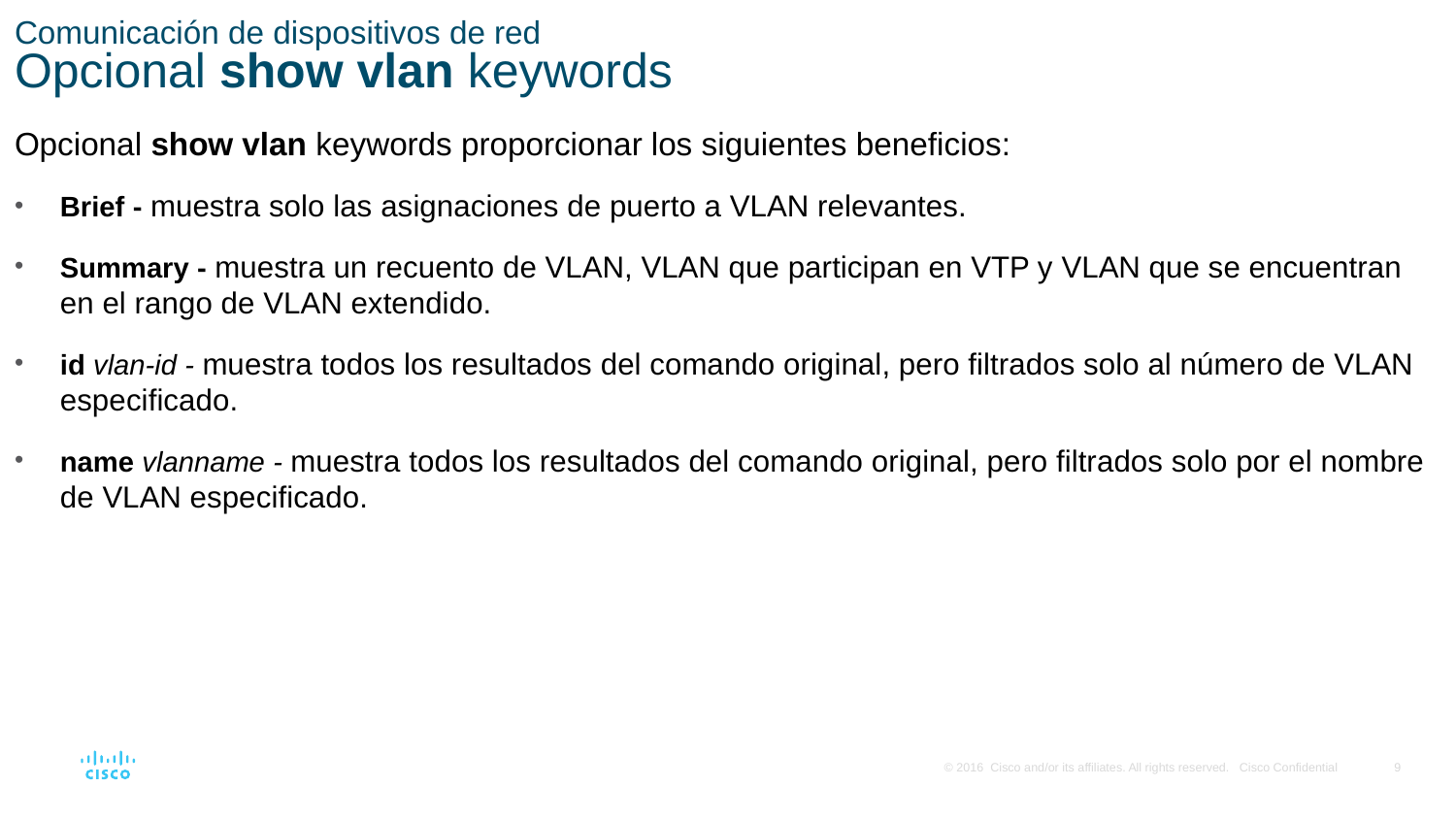

# Comunicación de dispositivos de red Opcional show vlan keywords
Opcional show vlan keywords proporcionar los siguientes beneficios:
Brief - muestra solo las asignaciones de puerto a VLAN relevantes.
Summary - muestra un recuento de VLAN, VLAN que participan en VTP y VLAN que se encuentran en el rango de VLAN extendido.
id vlan-id - muestra todos los resultados del comando original, pero filtrados solo al número de VLAN especificado.
name vlanname - muestra todos los resultados del comando original, pero filtrados solo por el nombre de VLAN especificado.